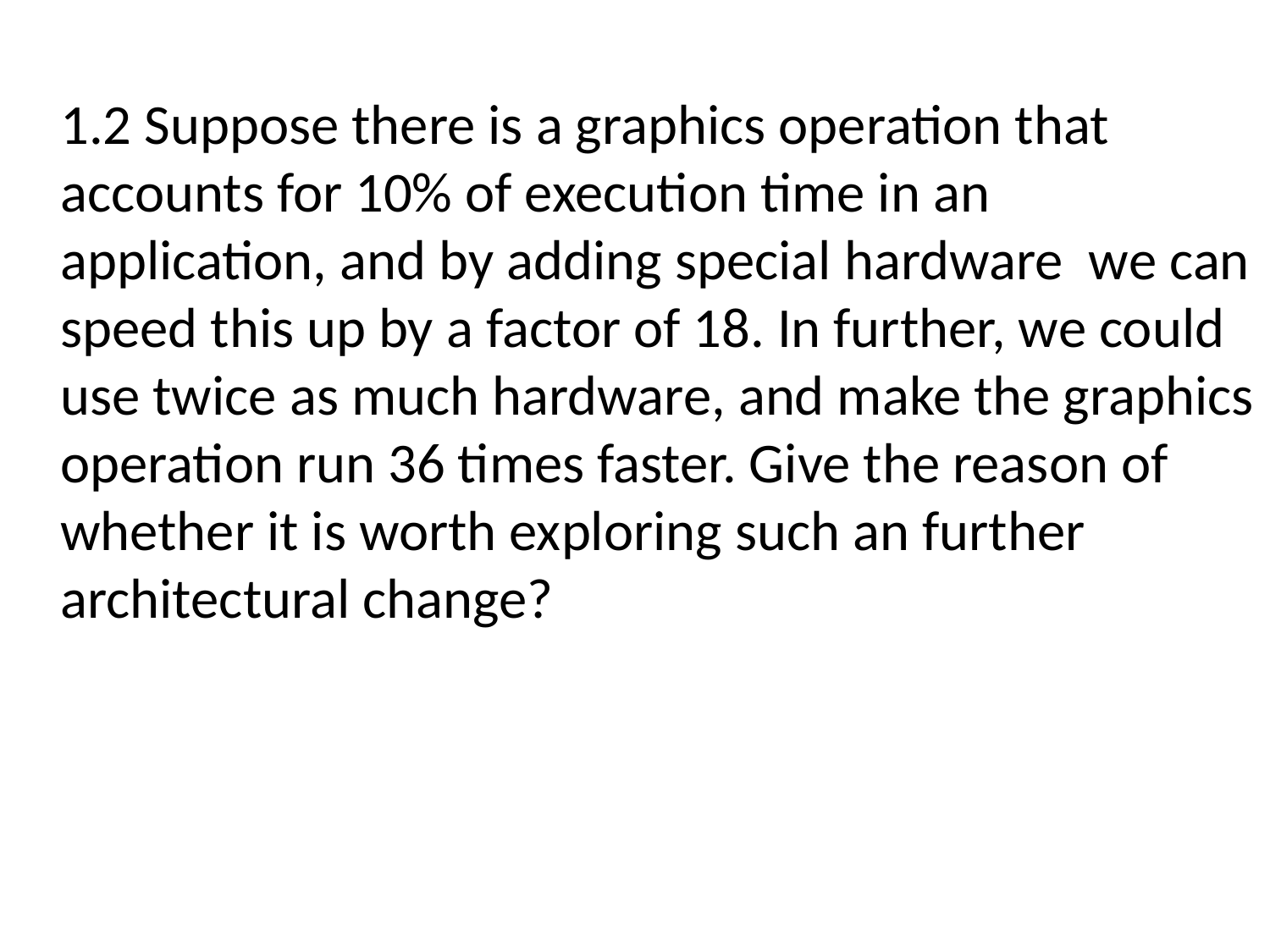

1.2 Suppose there is a graphics operation that accounts for 10% of execution time in an application, and by adding special hardware  we can speed this up by a factor of 18. In further, we could use twice as much hardware, and make the graphics operation run 36 times faster. Give the reason of whether it is worth exploring such an further architectural change?
6